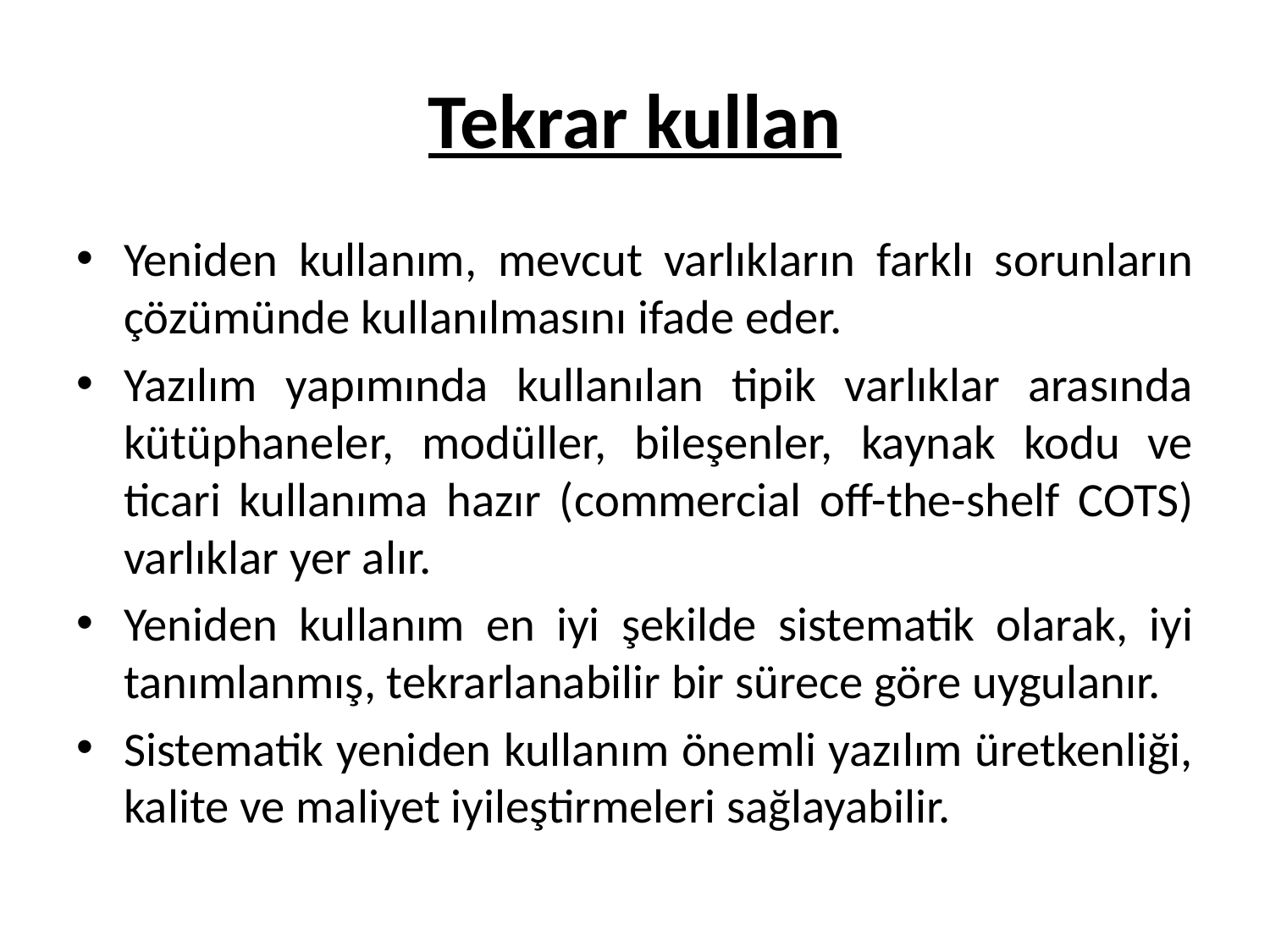

# Tekrar kullan
Yeniden kullanım, mevcut varlıkların farklı sorunların çözümünde kullanılmasını ifade eder.
Yazılım yapımında kullanılan tipik varlıklar arasında kütüphaneler, modüller, bileşenler, kaynak kodu ve ticari kullanıma hazır (commercial off-the-shelf COTS) varlıklar yer alır.
Yeniden kullanım en iyi şekilde sistematik olarak, iyi tanımlanmış, tekrarlanabilir bir sürece göre uygulanır.
Sistematik yeniden kullanım önemli yazılım üretkenliği, kalite ve maliyet iyileştirmeleri sağlayabilir.